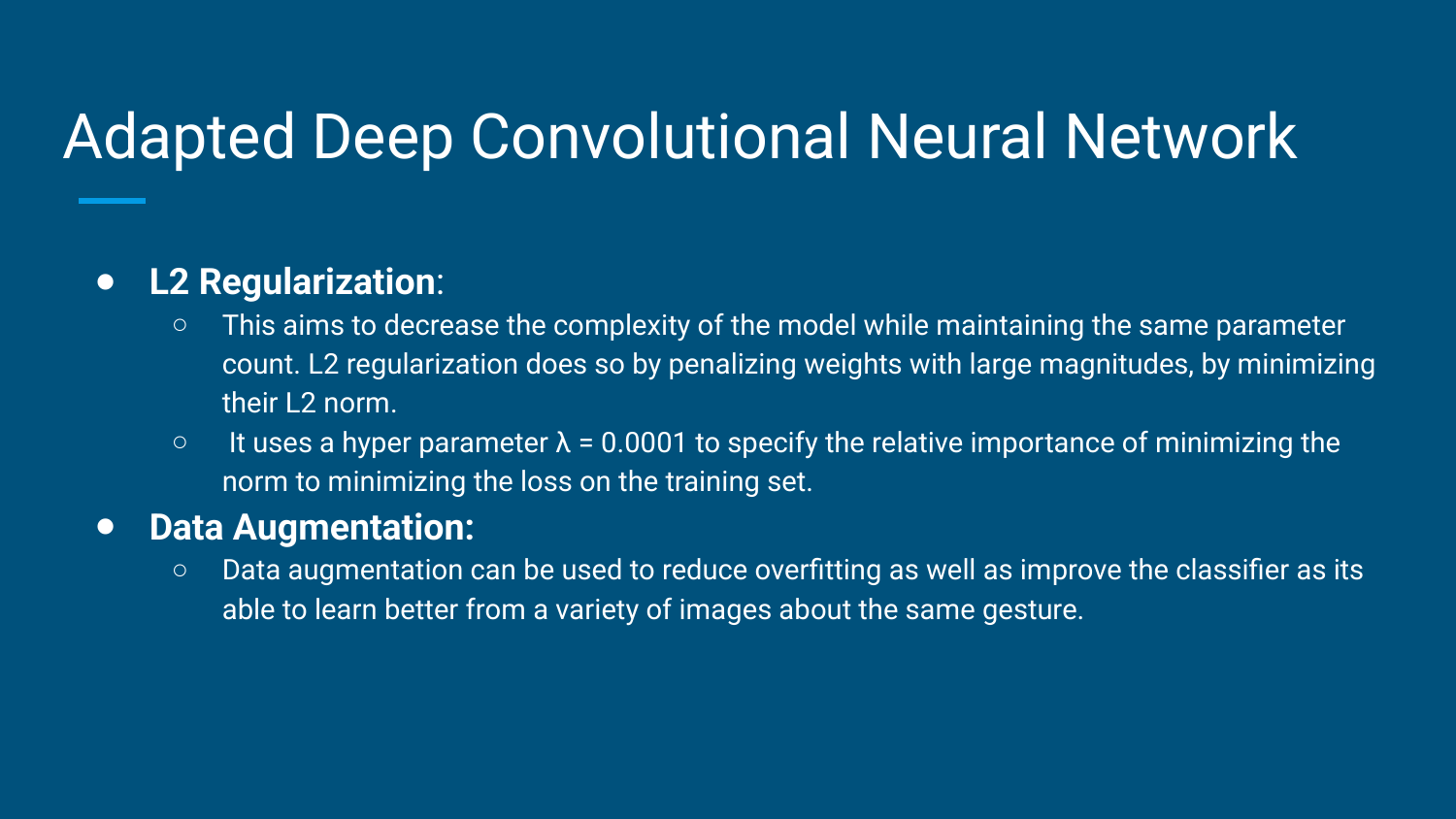

# Adapted Deep Convolutional Neural Network
L2 Regularization:
This aims to decrease the complexity of the model while maintaining the same parameter count. L2 regularization does so by penalizing weights with large magnitudes, by minimizing their L2 norm.
 It uses a hyper parameter λ = 0.0001 to specify the relative importance of minimizing the norm to minimizing the loss on the training set.
Data Augmentation:
Data augmentation can be used to reduce overfitting as well as improve the classifier as its able to learn better from a variety of images about the same gesture.